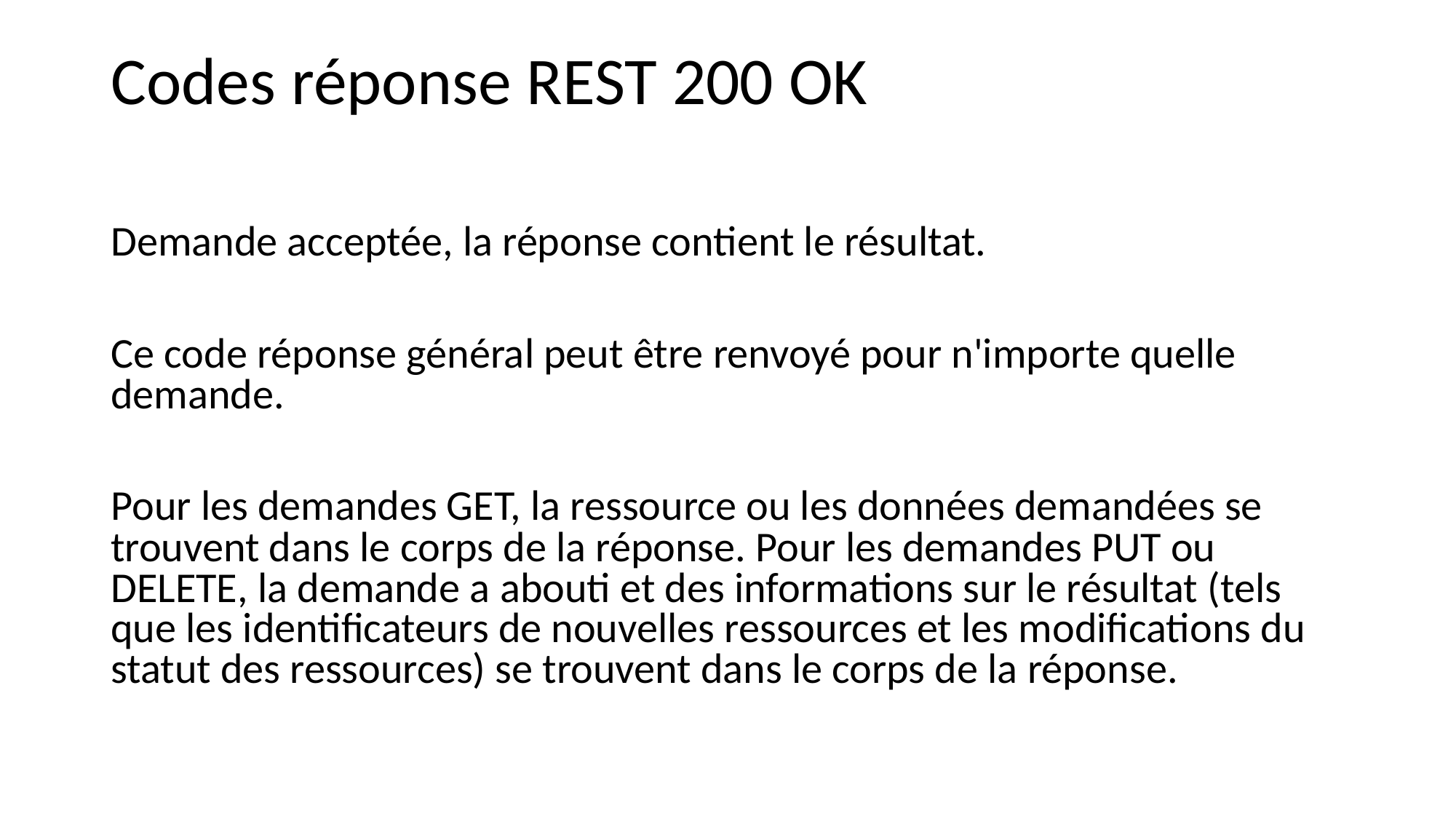

# Codes réponse REST 200 OK
Demande acceptée, la réponse contient le résultat.

Ce code réponse général peut être renvoyé pour n'importe quelle demande.

Pour les demandes GET, la ressource ou les données demandées se trouvent dans le corps de la réponse. Pour les demandes PUT ou DELETE, la demande a abouti et des informations sur le résultat (tels que les identificateurs de nouvelles ressources et les modifications du statut des ressources) se trouvent dans le corps de la réponse.